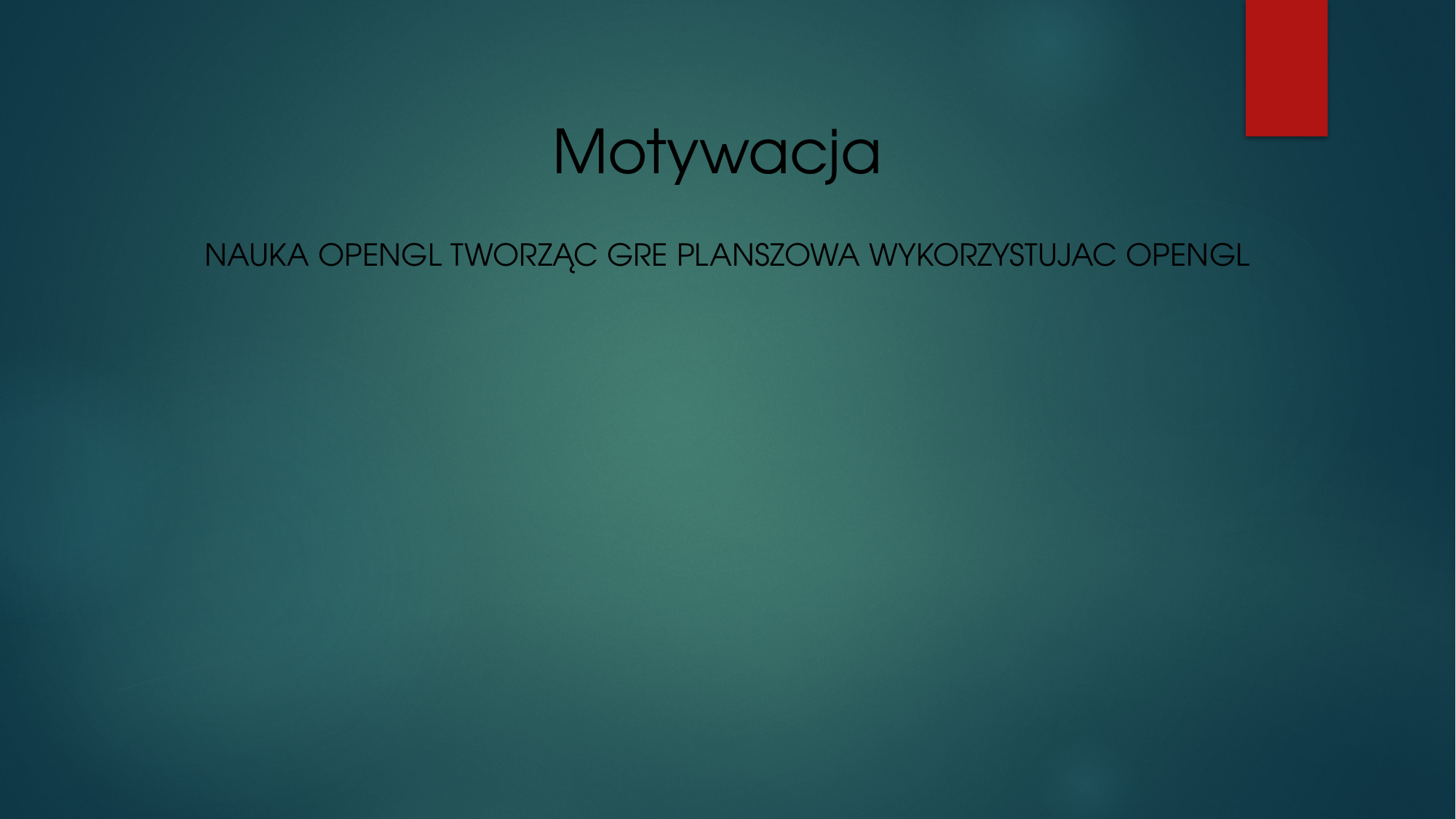

# Motywacja
Nauka OpenGL tworząc gre planszowa wykorzystujac opengl